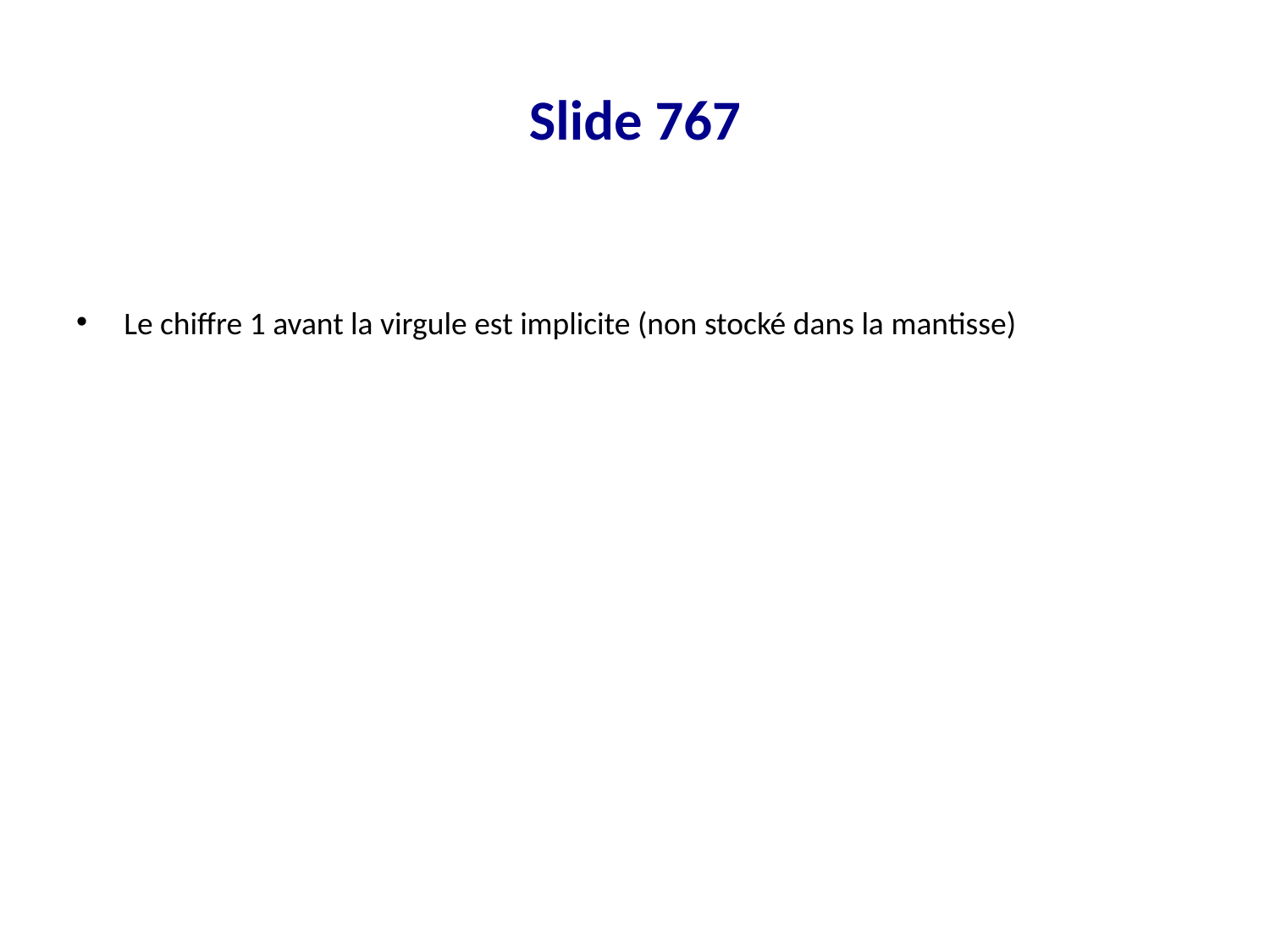

# Slide 767

Le chiffre 1 avant la virgule est implicite (non stocké dans la mantisse)